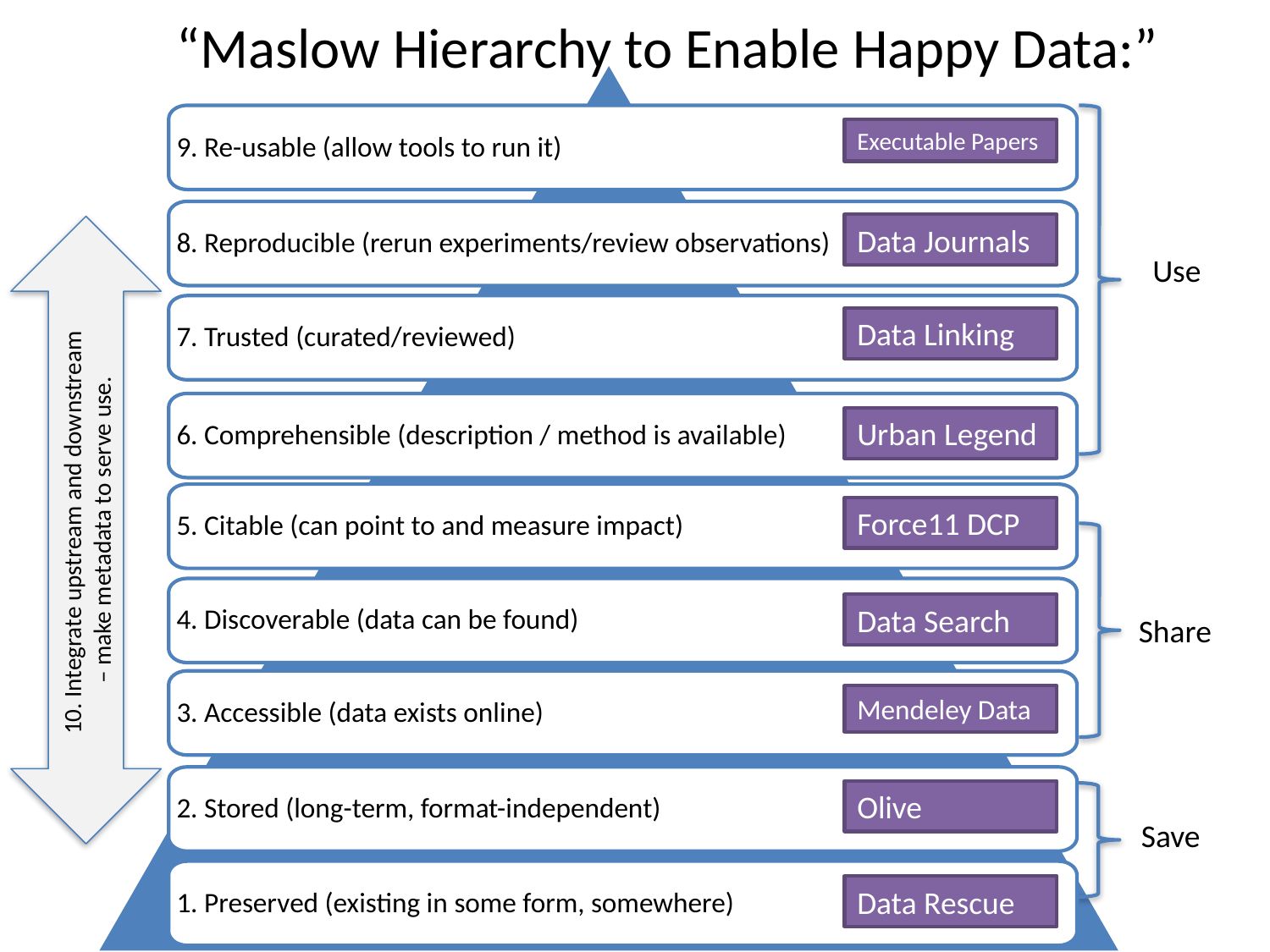

# “Maslow Hierarchy to Enable Happy Data:”

Use
9. Re-usable (allow tools to run it)
Executable Papers
8. Reproducible (rerun experiments/review observations)
Data Journals
10. Integrate upstream and downstream
– make metadata to serve use.
7. Trusted (curated/reviewed)
Data Linking
6. Comprehensible (description / method is available)
Urban Legend
5. Citable (can point to and measure impact)
Force11 DCP

Share
4. Discoverable (data can be found)
Data Search
3. Accessible (data exists online)
Mendeley Data
2. Stored (long-term, format-independent)
Olive

Save
1. Preserved (existing in some form, somewhere)
Data Rescue